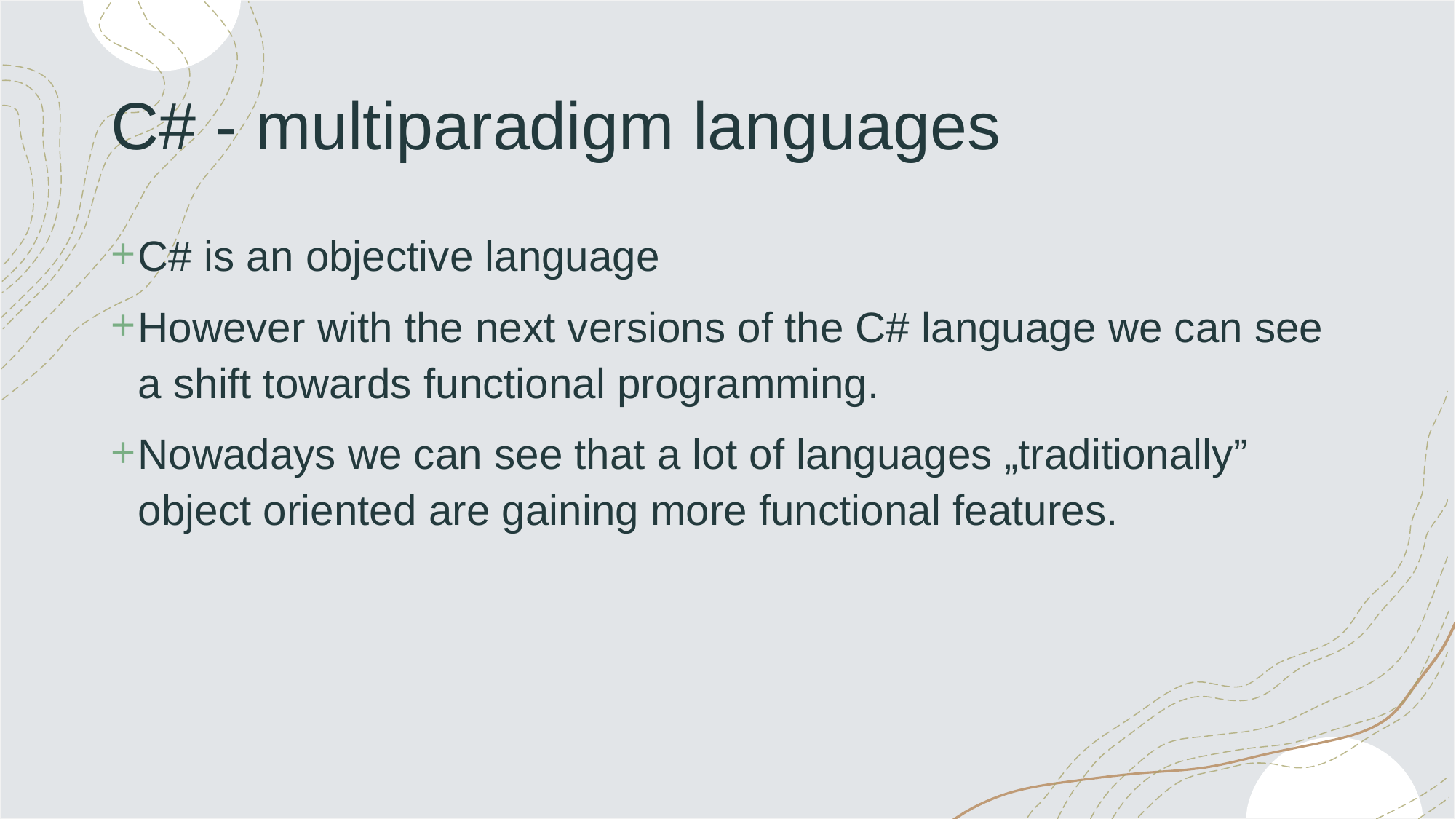

# C# - multiparadigm languages
C# is an objective language
However with the next versions of the C# language we can see a shift towards functional programming.
Nowadays we can see that a lot of languages „traditionally” object oriented are gaining more functional features.